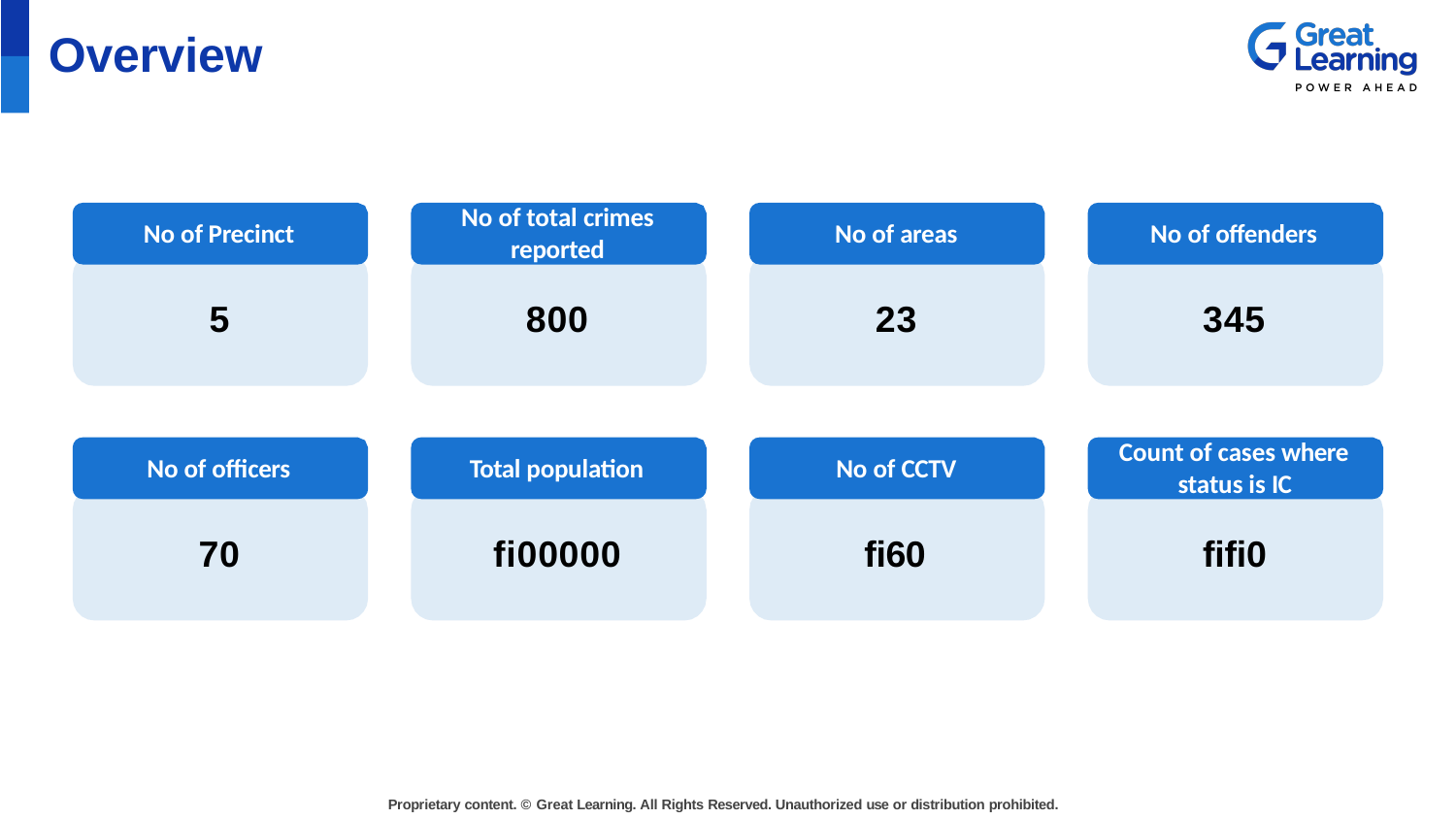

# Overview
No of total crimes reported

No of Precinct
No of areas
No of offenders

5
800
23
345
Count of cases where status is IC

No of officers
Total population
No of CCTV

70
fi00000
fi60
fifi0
Proprietary content. © Great Learning. All Rights Reserved. Unauthorized use or distribution prohibited.